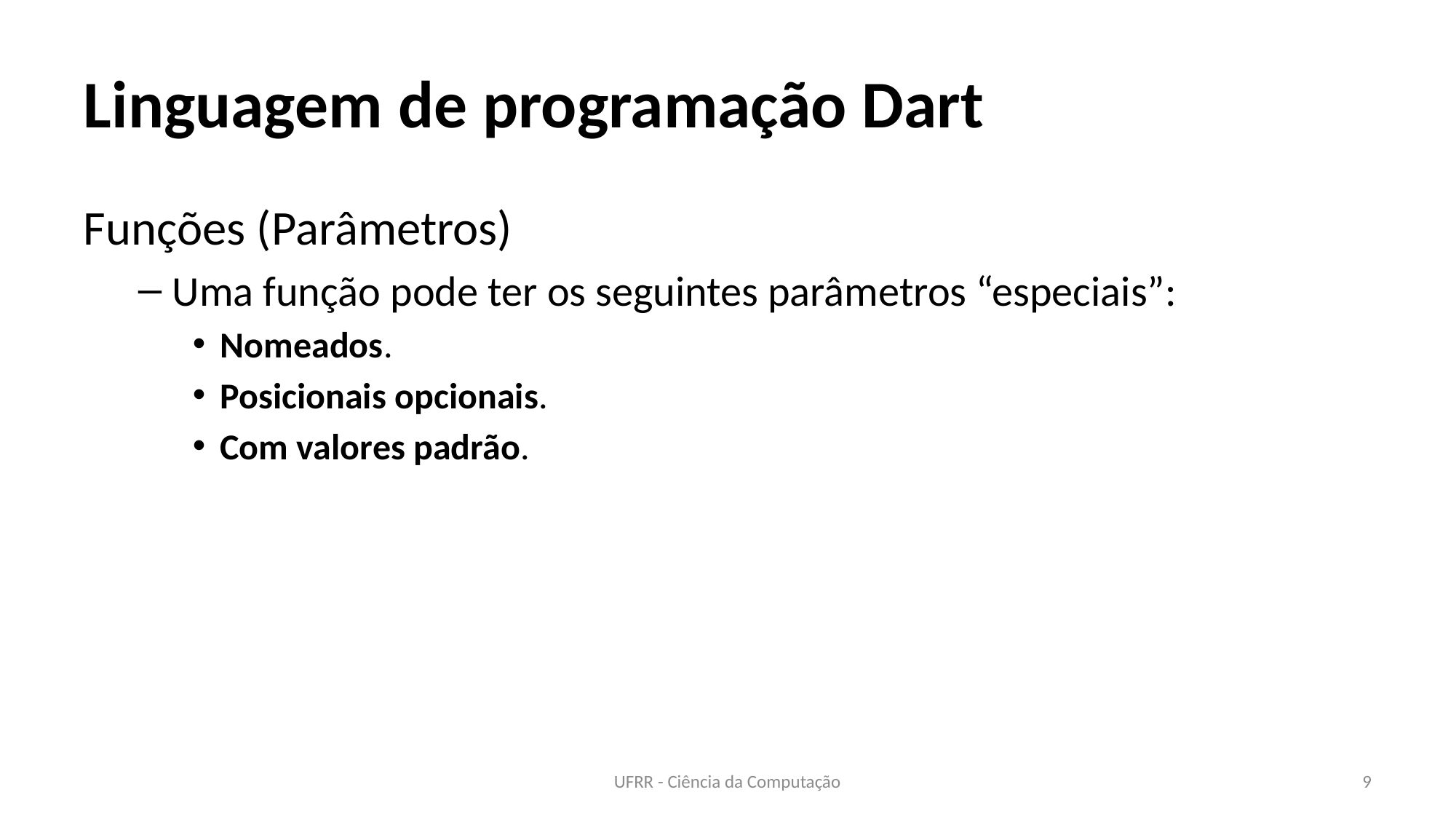

# Linguagem de programação Dart
Funções (Parâmetros)
Uma função pode ter os seguintes parâmetros “especiais”:
Nomeados.
Posicionais opcionais.
Com valores padrão.
UFRR - Ciência da Computação
9